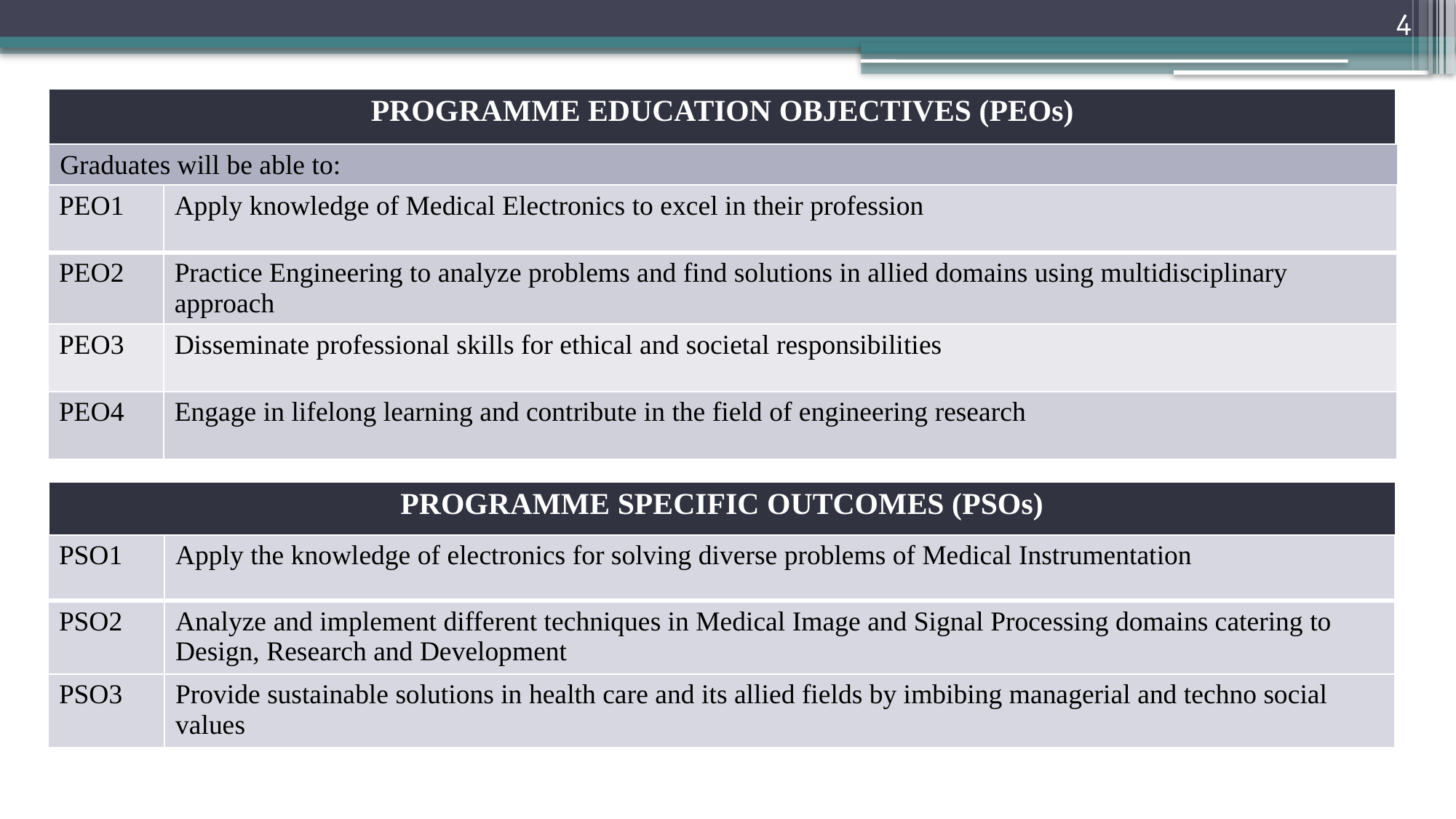

4
| PROGRAMME EDUCATION OBJECTIVES (PEOs) |
| --- |
| Graduates will be able to: |
| --- |
| PEO1 | Apply knowledge of Medical Electronics to excel in their profession |
| --- | --- |
| PEO2 | Practice Engineering to analyze problems and find solutions in allied domains using multidisciplinary approach |
| PEO3 | Disseminate professional skills for ethical and societal responsibilities |
| PEO4 | Engage in lifelong learning and contribute in the field of engineering research |
| PROGRAMME SPECIFIC OUTCOMES (PSOs) |
| --- |
| PSO1 | Apply the knowledge of electronics for solving diverse problems of Medical Instrumentation |
| --- | --- |
| PSO2 | Analyze and implement different techniques in Medical Image and Signal Processing domains catering to Design, Research and Development |
| PSO3 | Provide sustainable solutions in health care and its allied fields by imbibing managerial and techno social values |